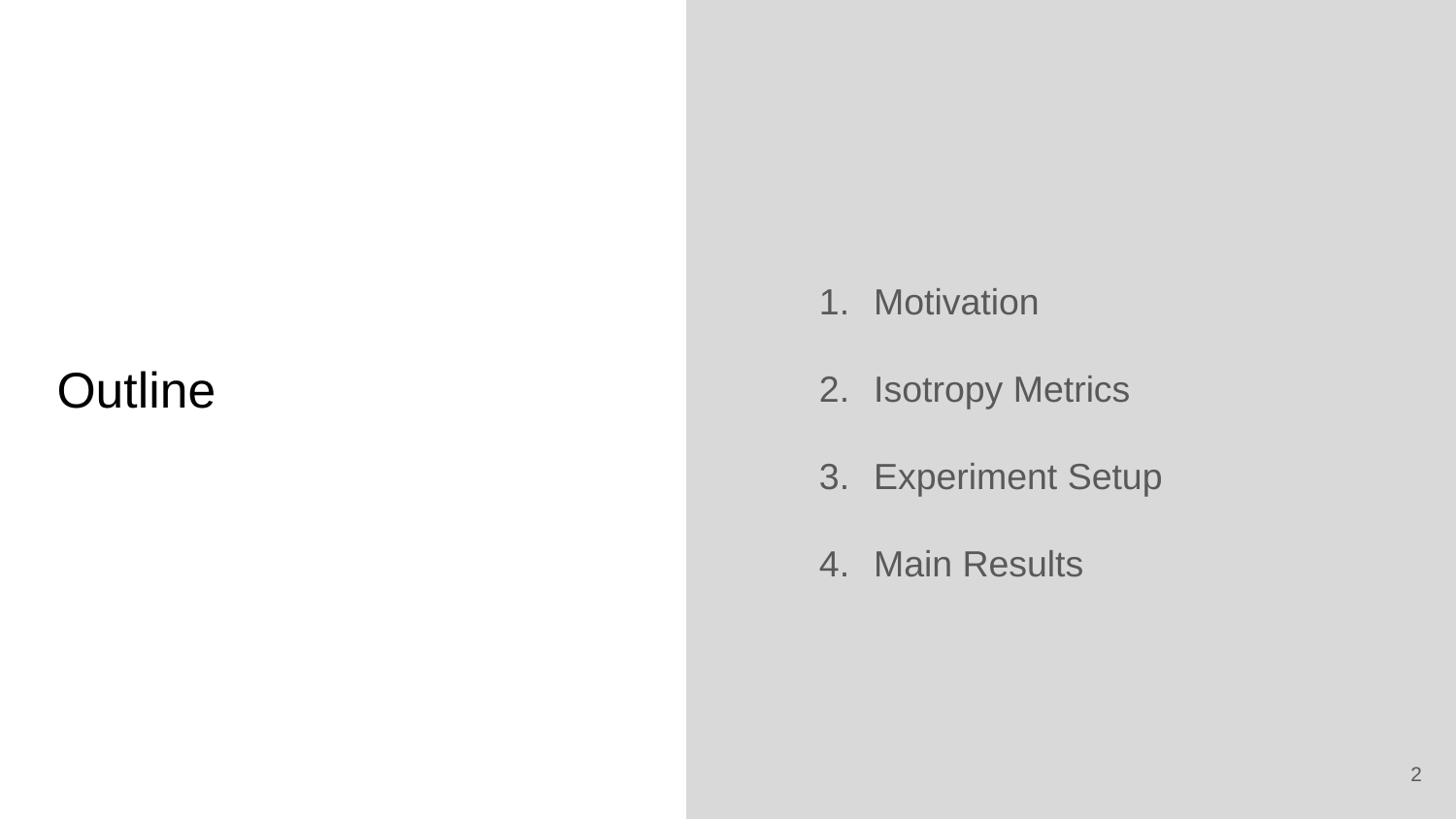

Motivation
Isotropy Metrics
Experiment Setup
Main Results
# Outline
2